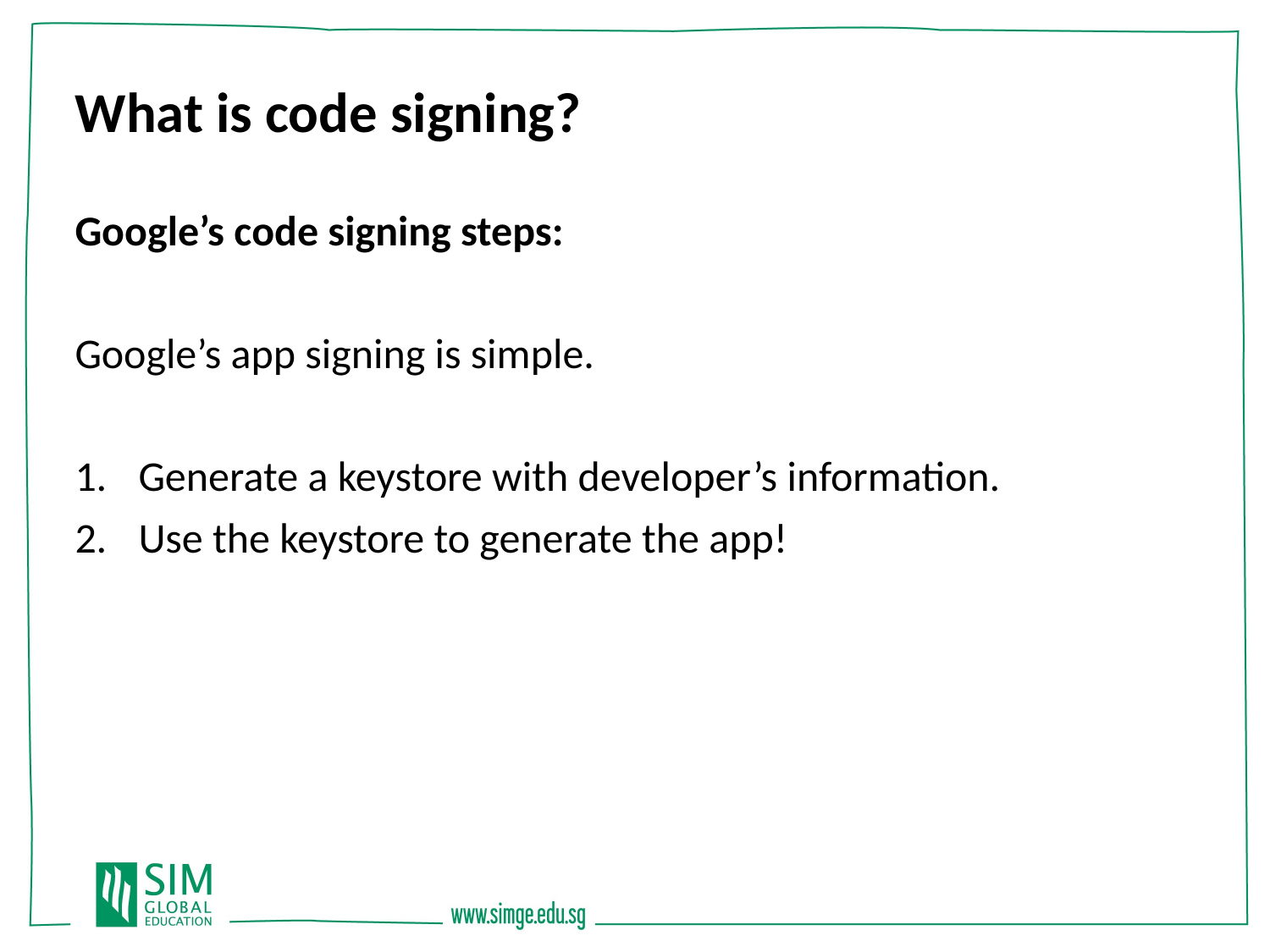

What is code signing?
Google’s code signing steps:

Google’s app signing is simple.

Generate a keystore with developer’s information.
Use the keystore to generate the app!